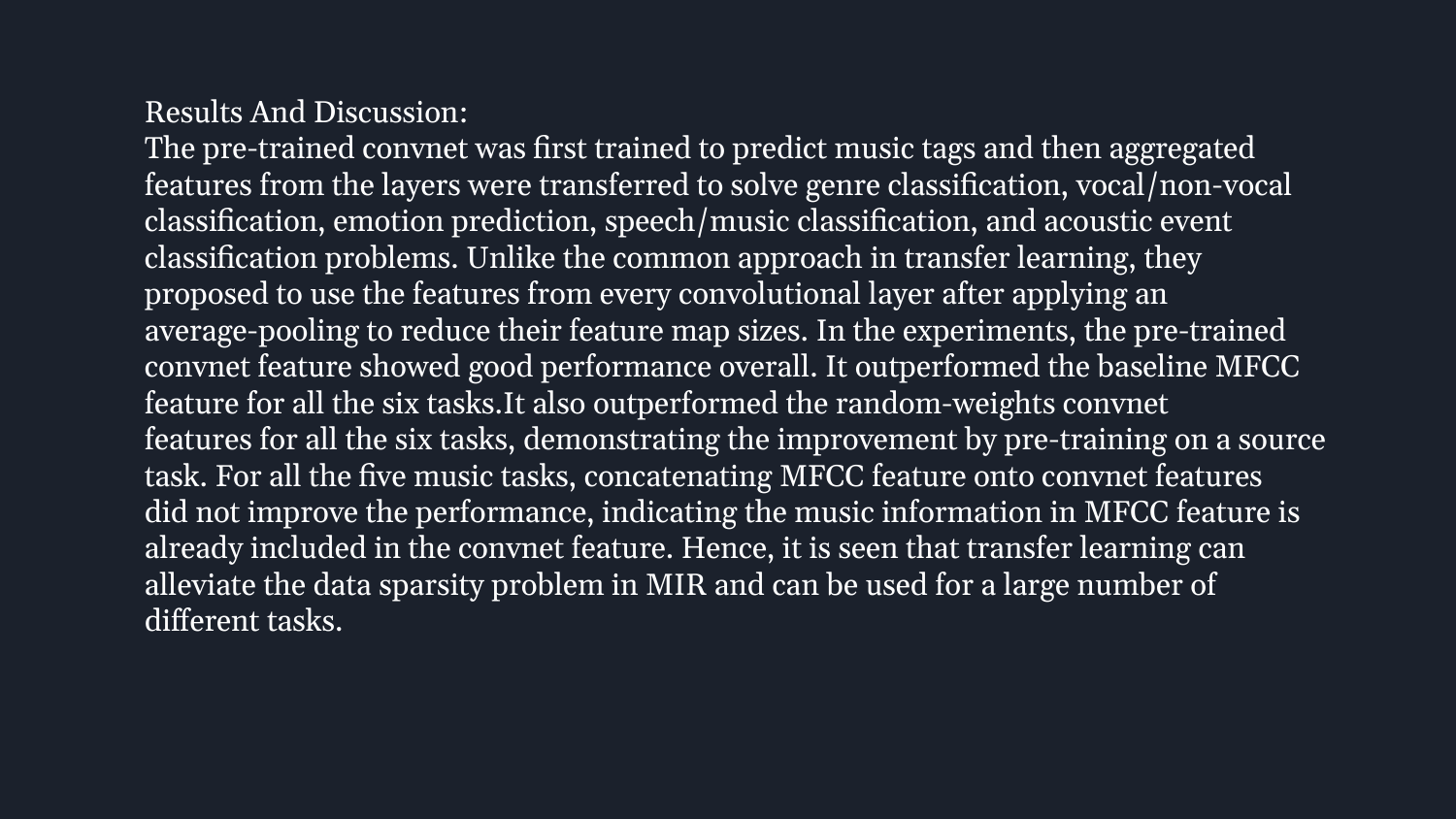

Results And Discussion:
The pre-trained convnet was first trained to predict music tags and then aggregated
features from the layers were transferred to solve genre classification, vocal/non-vocal
classification, emotion prediction, speech/music classification, and acoustic event
classification problems. Unlike the common approach in transfer learning, they
proposed to use the features from every convolutional layer after applying an
average-pooling to reduce their feature map sizes. In the experiments, the pre-trained
convnet feature showed good performance overall. It outperformed the baseline MFCC
feature for all the six tasks.It also outperformed the random-weights convnet
features for all the six tasks, demonstrating the improvement by pre-training on a source
task. For all the five music tasks, concatenating MFCC feature onto convnet features
did not improve the performance, indicating the music information in MFCC feature is
already included in the convnet feature. Hence, it is seen that transfer learning can
alleviate the data sparsity problem in MIR and can be used for a large number of
different tasks.